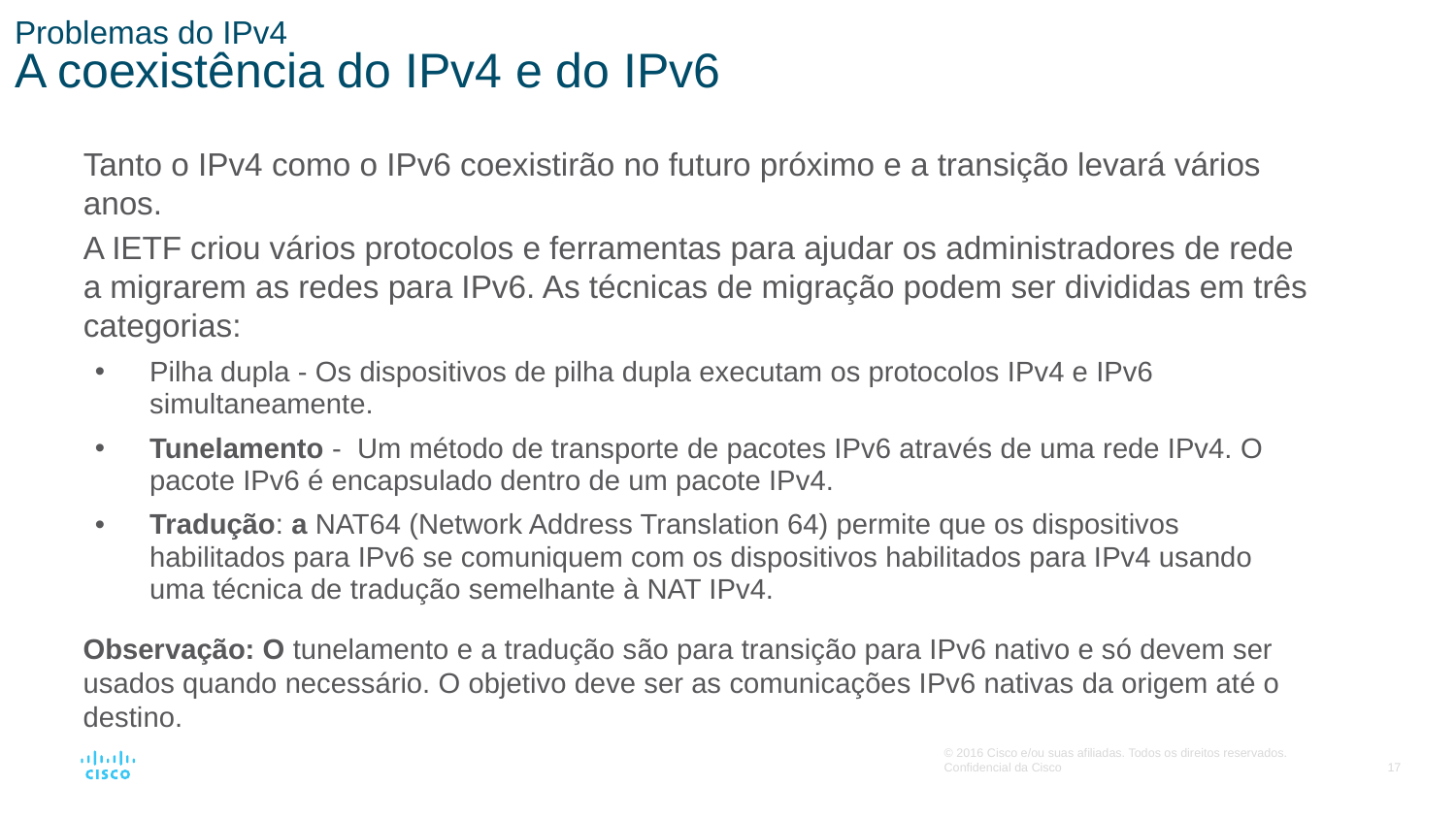

# Problemas do IPv4 A coexistência do IPv4 e do IPv6
Tanto o IPv4 como o IPv6 coexistirão no futuro próximo e a transição levará vários anos.
A IETF criou vários protocolos e ferramentas para ajudar os administradores de rede a migrarem as redes para IPv6. As técnicas de migração podem ser divididas em três categorias:
Pilha dupla - Os dispositivos de pilha dupla executam os protocolos IPv4 e IPv6 simultaneamente.
Tunelamento -  Um método de transporte de pacotes IPv6 através de uma rede IPv4. O pacote IPv6 é encapsulado dentro de um pacote IPv4.
Tradução: a NAT64 (Network Address Translation 64) permite que os dispositivos habilitados para IPv6 se comuniquem com os dispositivos habilitados para IPv4 usando uma técnica de tradução semelhante à NAT IPv4.
Observação: O tunelamento e a tradução são para transição para IPv6 nativo e só devem ser usados quando necessário. O objetivo deve ser as comunicações IPv6 nativas da origem até o destino.